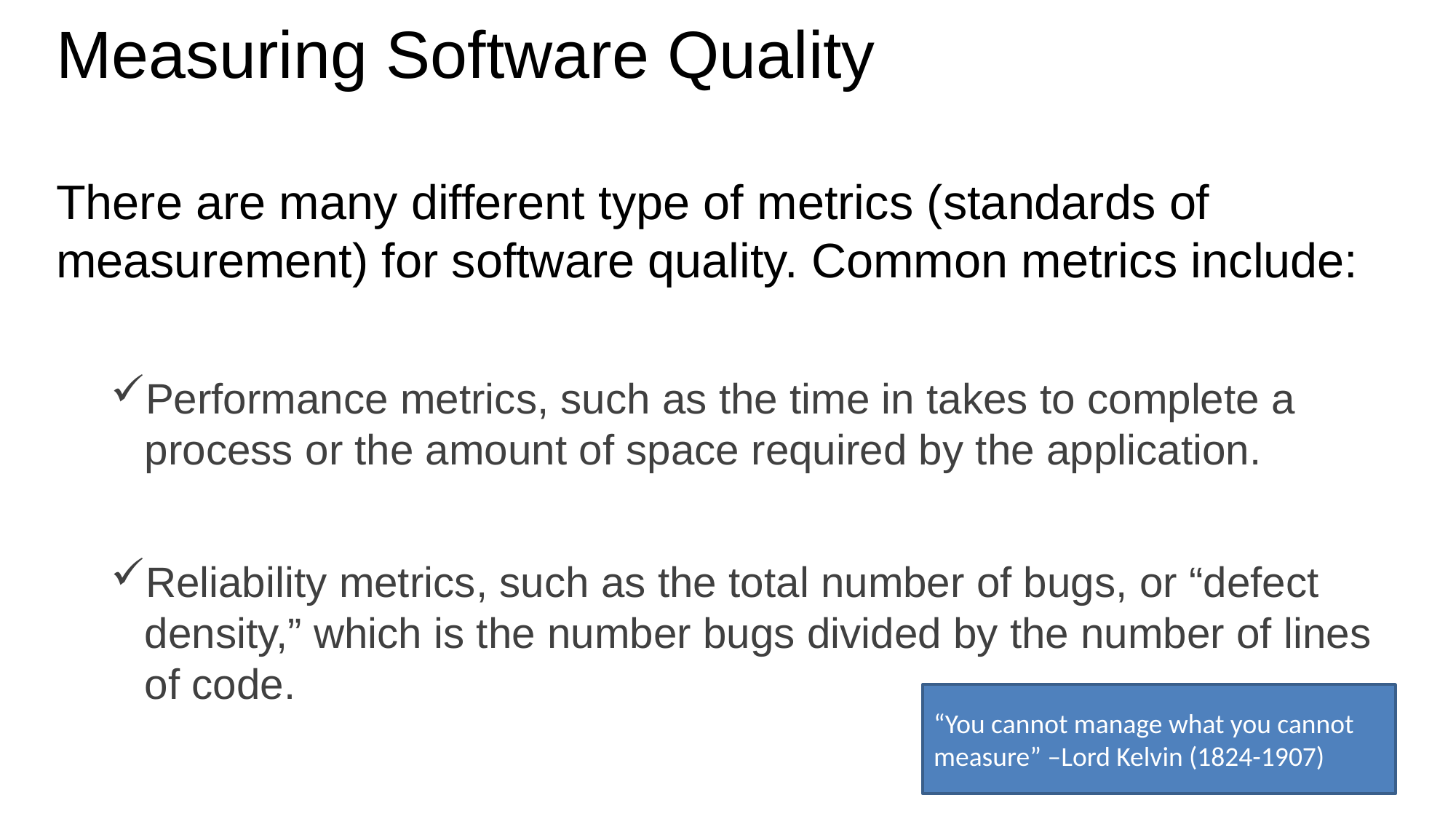

# Measuring Software Quality
There are many different type of metrics (standards of measurement) for software quality. Common metrics include:

Performance metrics, such as the time in takes to complete a process or the amount of space required by the application.

Reliability metrics, such as the total number of bugs, or “defect density,” which is the number bugs divided by the number of lines of code.

“You cannot manage what you cannot measure” –Lord Kelvin (1824-1907)